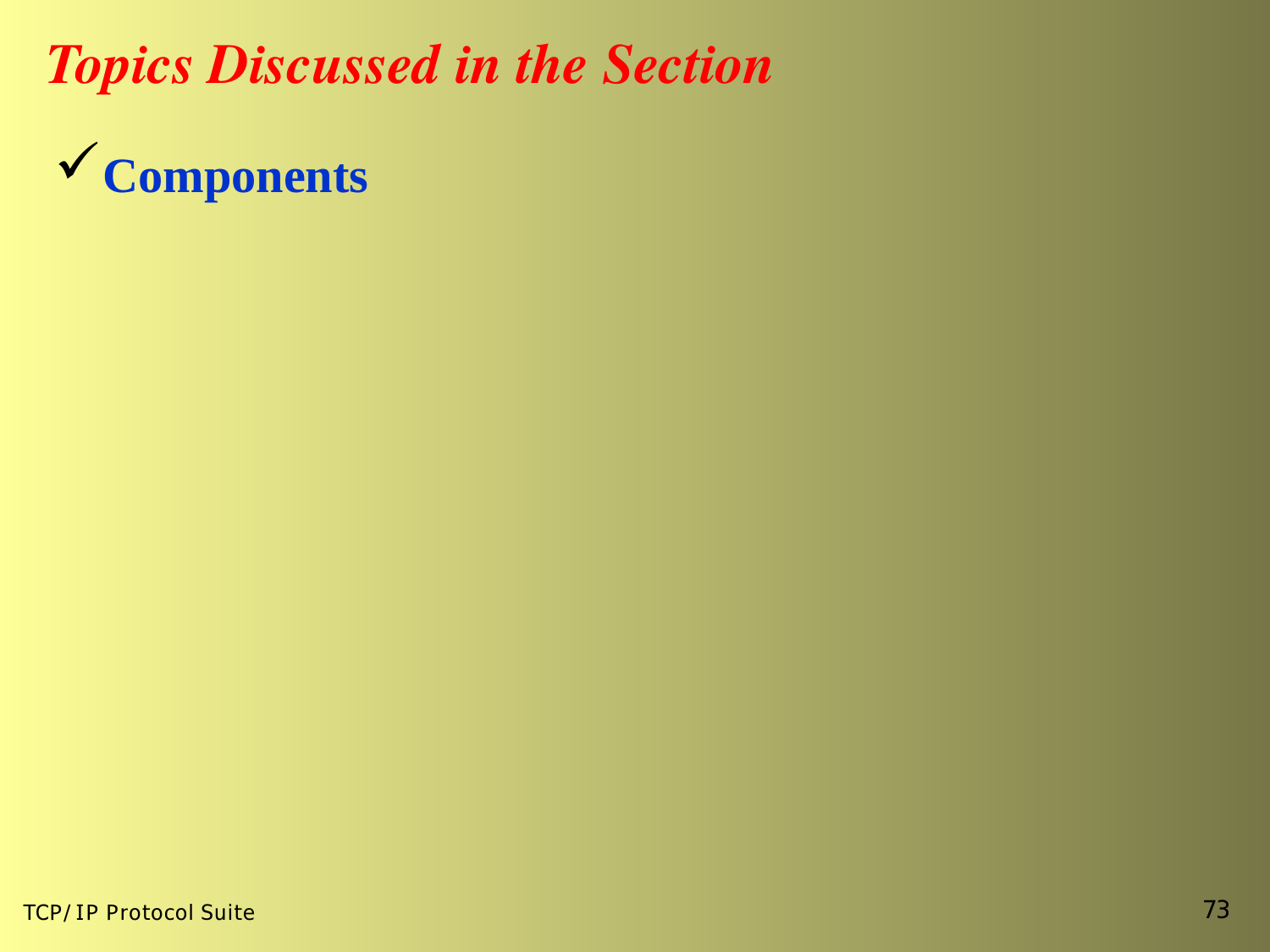

Topics Discussed in the Section
Components
73
TCP/IP Protocol Suite